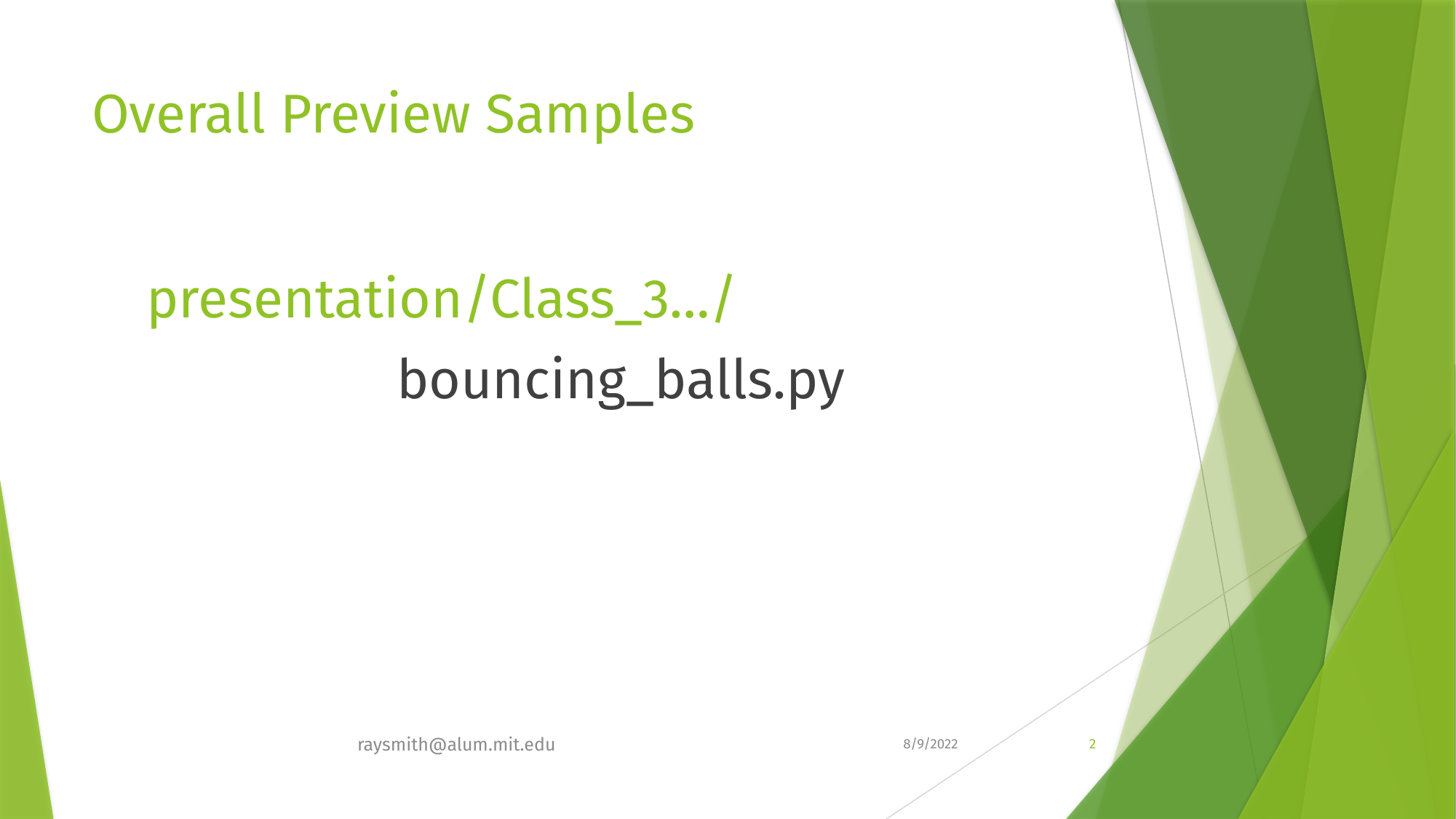

# Overall Preview Samples
presentation/Class_3…/
bouncing_balls.py
raysmith@alum.mit.edu
8/9/2022
2